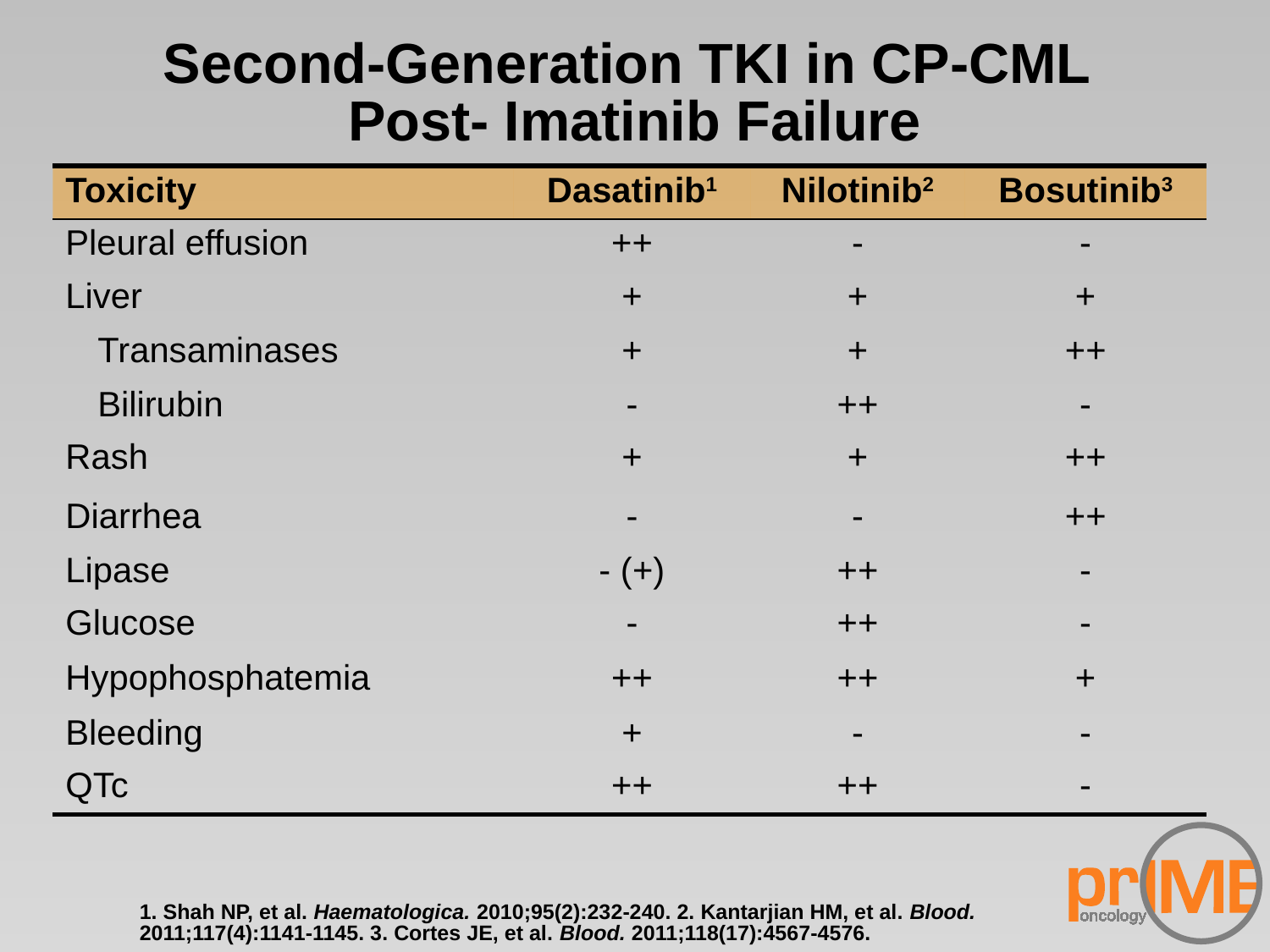

Second-Generation TKI in CP-CML
Post- Imatinib Failure
| Toxicity | Dasatinib1 | Nilotinib2 | Bosutinib3 |
| --- | --- | --- | --- |
| Pleural effusion | ++ | - | - |
| Liver | + | + | + |
| Transaminases | + | + | ++ |
| Bilirubin | - | ++ | - |
| Rash | + | + | ++ |
| Diarrhea | - | - | ++ |
| Lipase | - (+) | ++ | - |
| Glucose | - | ++ | - |
| Hypophosphatemia | ++ | ++ | + |
| Bleeding | + | - | - |
| QTc | ++ | ++ | - |
1. Shah NP, et al. Haematologica. 2010;95(2):232-240. 2. Kantarjian HM, et al. Blood. 2011;117(4):1141-1145. 3. Cortes JE, et al. Blood. 2011;118(17):4567-4576.